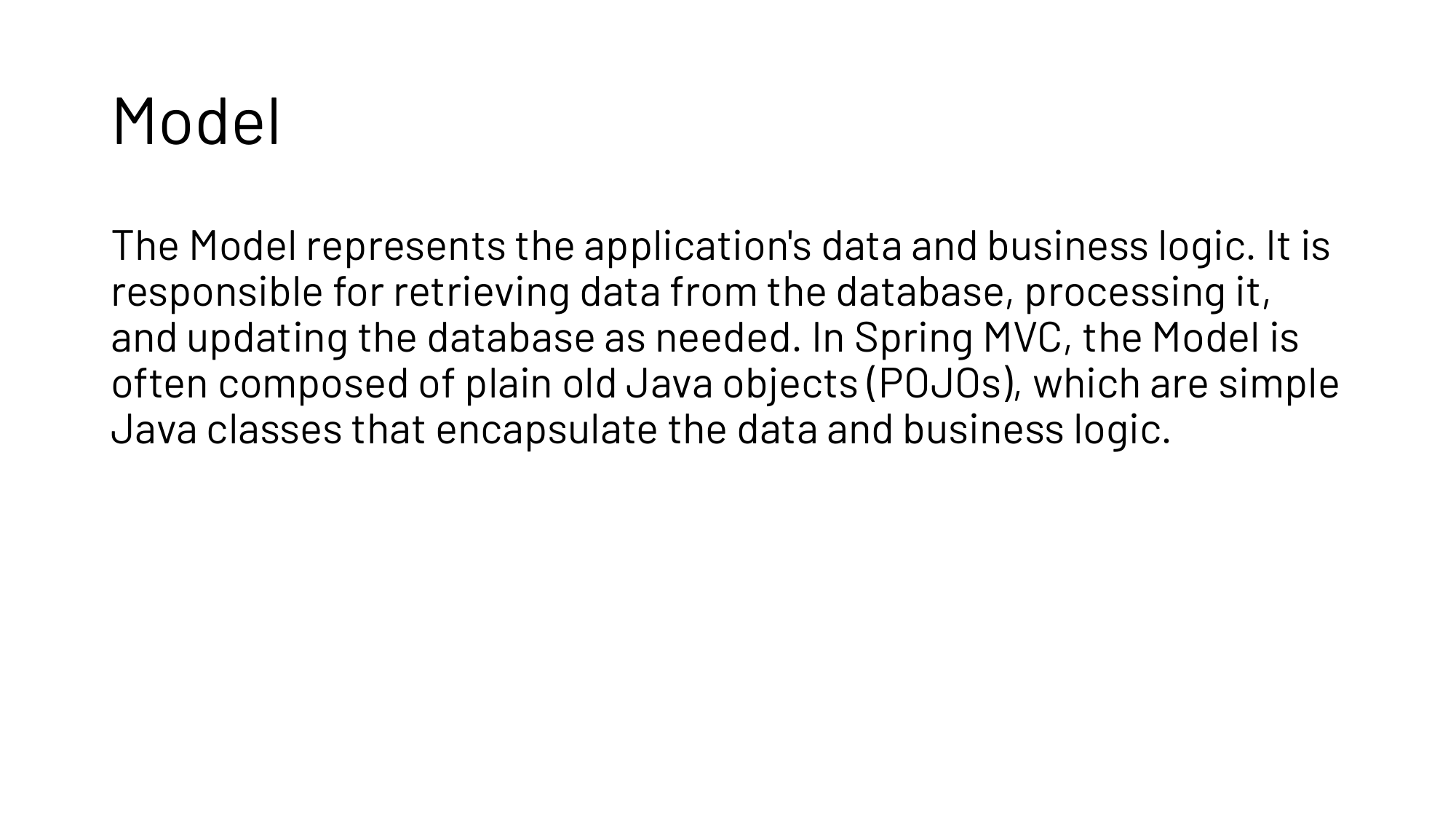

# Model
The Model represents the application's data and business logic. It is responsible for retrieving data from the database, processing it, and updating the database as needed. In Spring MVC, the Model is often composed of plain old Java objects (POJOs), which are simple Java classes that encapsulate the data and business logic.